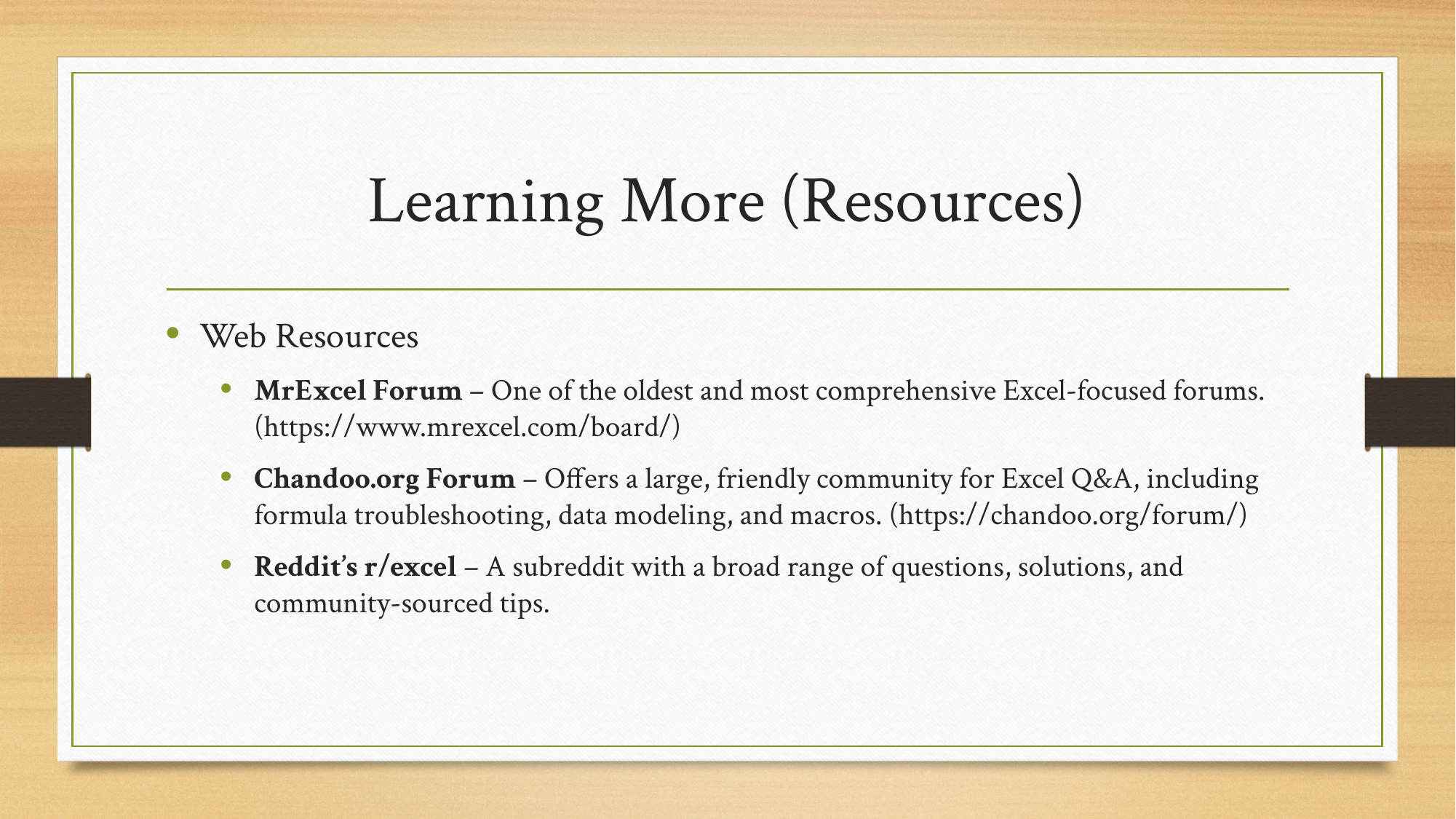

# Learning More (Resources)
Web Resources
MrExcel Forum – One of the oldest and most comprehensive Excel-focused forums. (https://www.mrexcel.com/board/)
Chandoo.org Forum – Offers a large, friendly community for Excel Q&A, including formula troubleshooting, data modeling, and macros. (https://chandoo.org/forum/)
Reddit’s r/excel – A subreddit with a broad range of questions, solutions, and community-sourced tips.